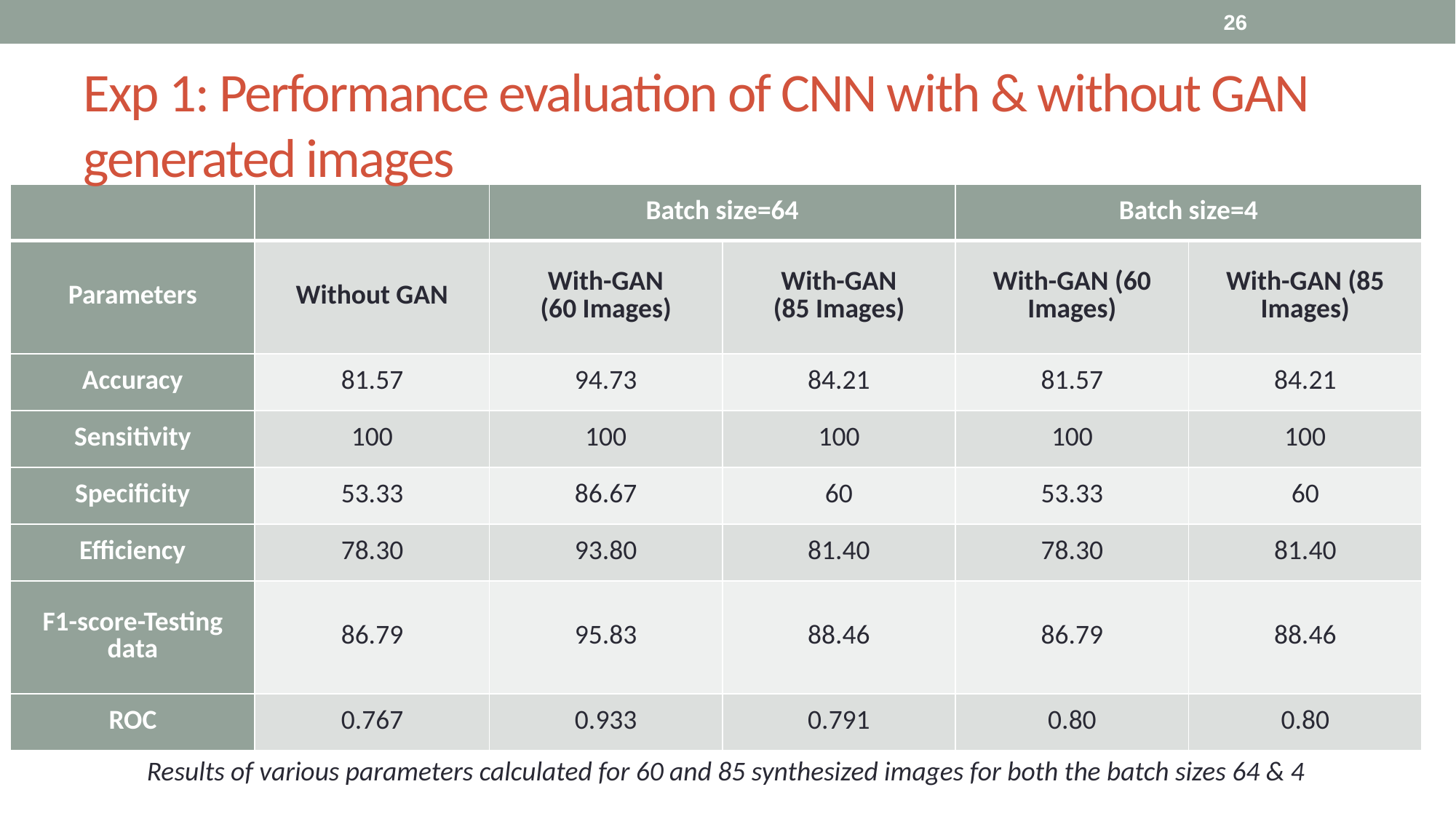

26
# Exp 1: Performance evaluation of CNN with & without GAN generated images
|  |  | Batch size=64 |  | Batch size=4 |  |
| --- | --- | --- | --- | --- | --- |
| Parameters | Without GAN | With-GAN (60 Images) | With-GAN (85 Images) | With-GAN (60 Images) | With-GAN (85 Images) |
| Accuracy | 81.57 | 94.73 | 84.21 | 81.57 | 84.21 |
| Sensitivity | 100 | 100 | 100 | 100 | 100 |
| Specificity | 53.33 | 86.67 | 60 | 53.33 | 60 |
| Efficiency | 78.30 | 93.80 | 81.40 | 78.30 | 81.40 |
| F1-score-Testing data | 86.79 | 95.83 | 88.46 | 86.79 | 88.46 |
| ROC | 0.767 | 0.933 | 0.791 | 0.80 | 0.80 |
Results of various parameters calculated for 60 and 85 synthesized images for both the batch sizes 64 & 4